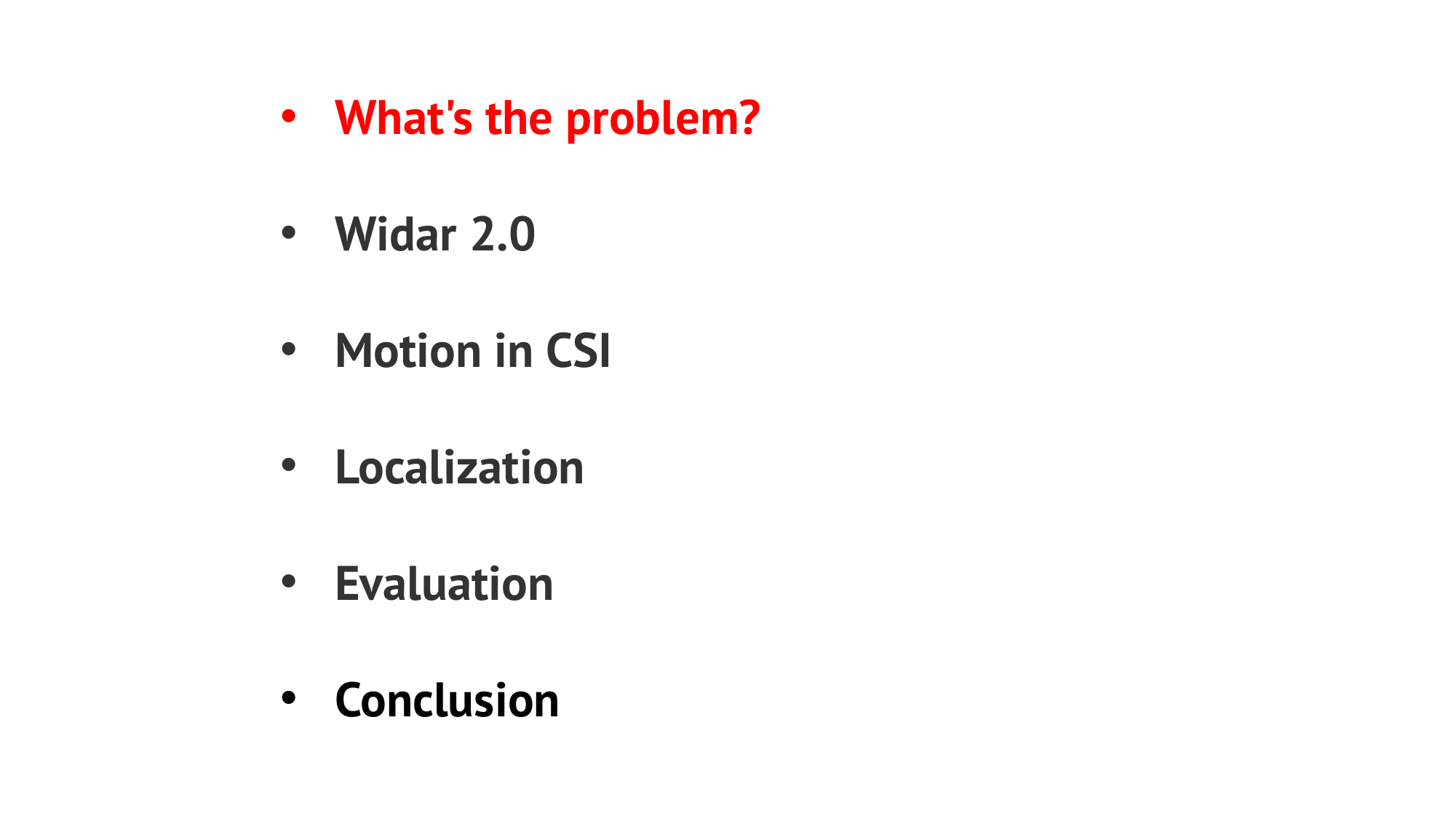

What's the problem?

Widar 2.0

Motion in CSI

Localization

Evaluation

Conclusion